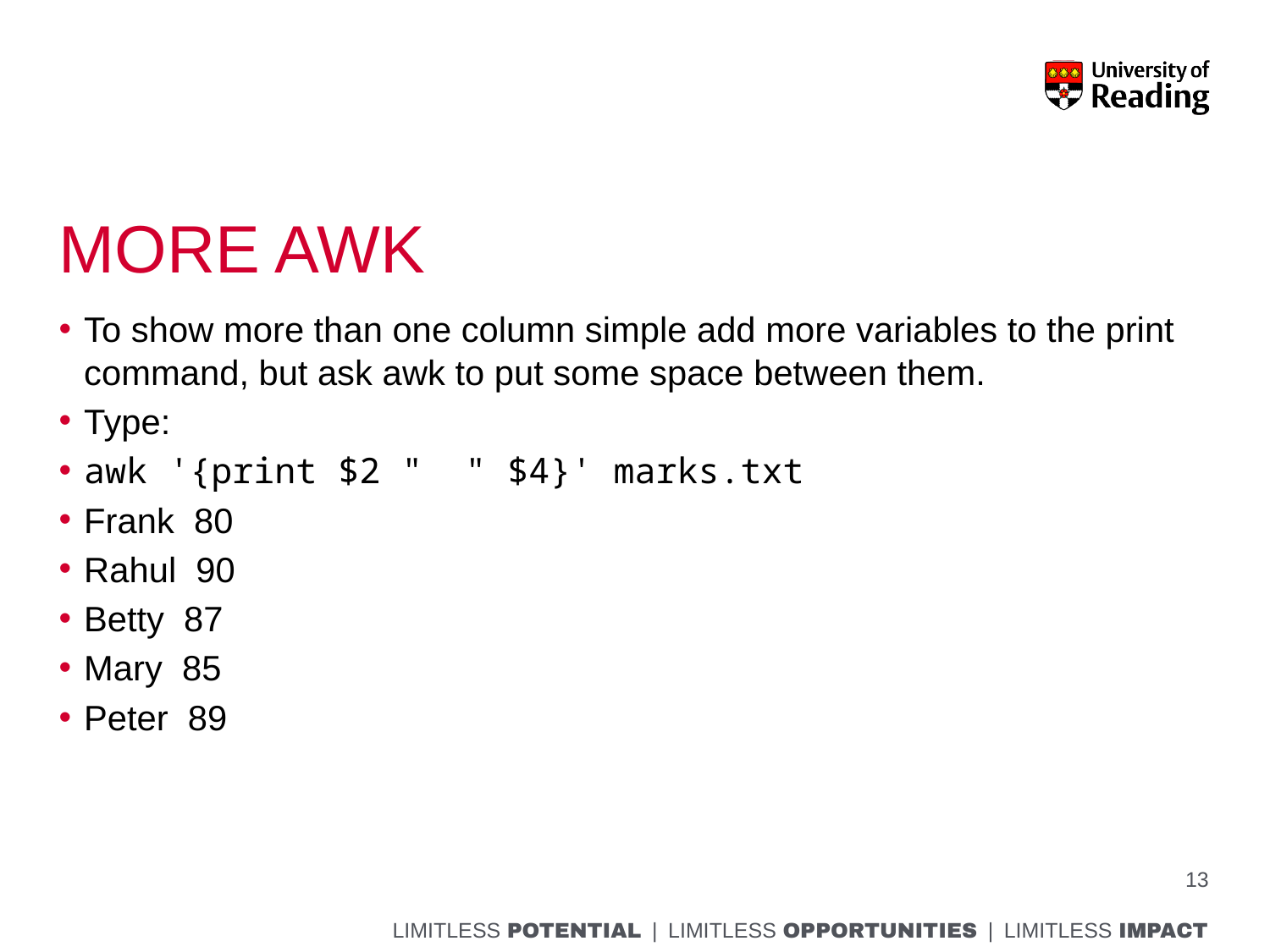

# More AWK
To show more than one column simple add more variables to the print command, but ask awk to put some space between them.
Type:
awk '{print $2 "  " $4}' marks.txt
Frank  80
Rahul  90
Betty  87
Mary  85
Peter  89
13